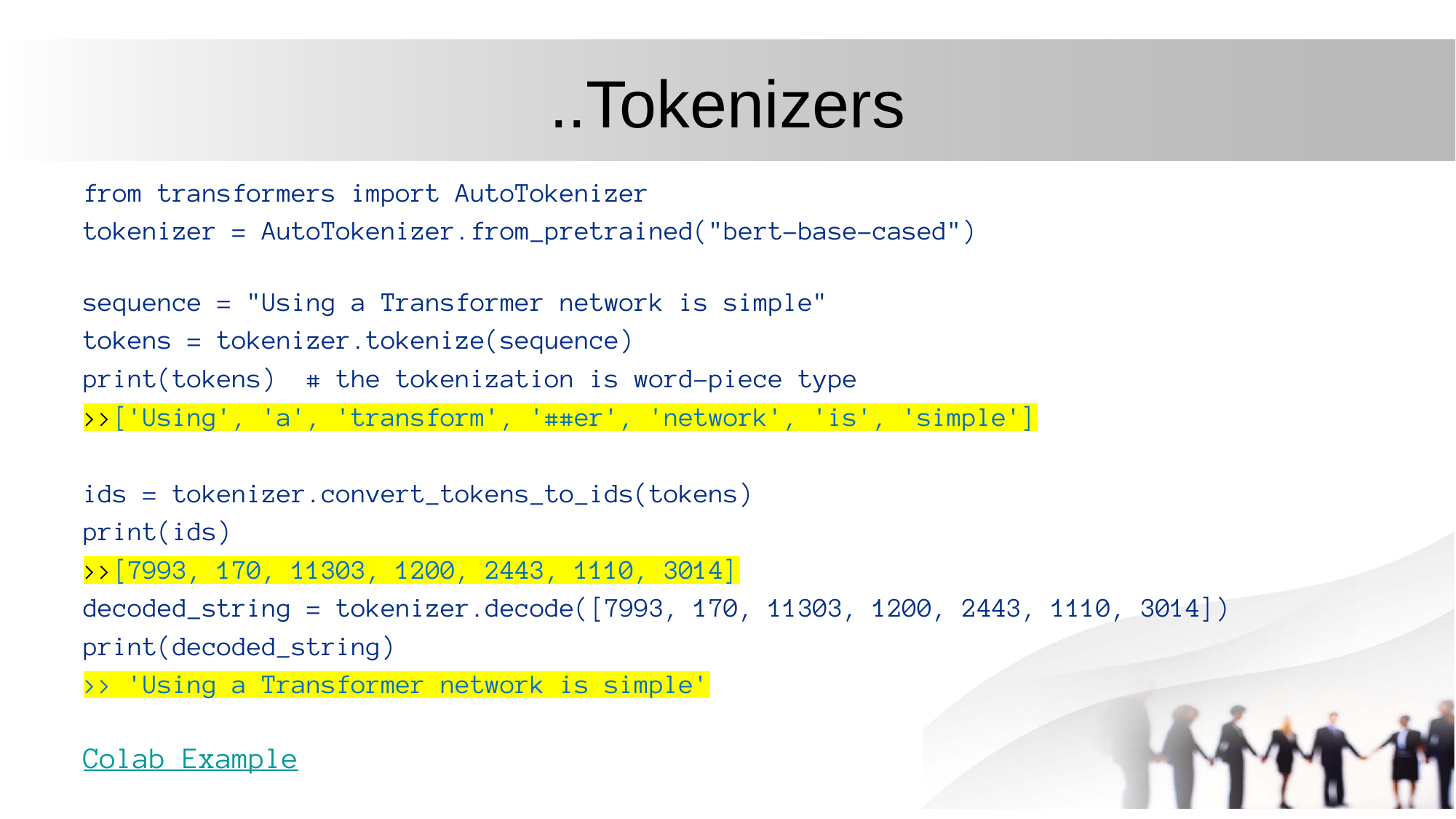

# ..Tokenizers
from transformers import AutoTokenizer
tokenizer = AutoTokenizer.from_pretrained("bert-base-cased")
sequence = "Using a Transformer network is simple"
tokens = tokenizer.tokenize(sequence)
print(tokens)  # the tokenization is word-piece type
>>['Using', 'a', 'transform', '##er', 'network', 'is', 'simple']

ids = tokenizer.convert_tokens_to_ids(tokens)
print(ids)
>>[7993, 170, 11303, 1200, 2443, 1110, 3014]
decoded_string = tokenizer.decode([7993, 170, 11303, 1200, 2443, 1110, 3014])
print(decoded_string)
>> 'Using a Transformer network is simple'
Colab Example